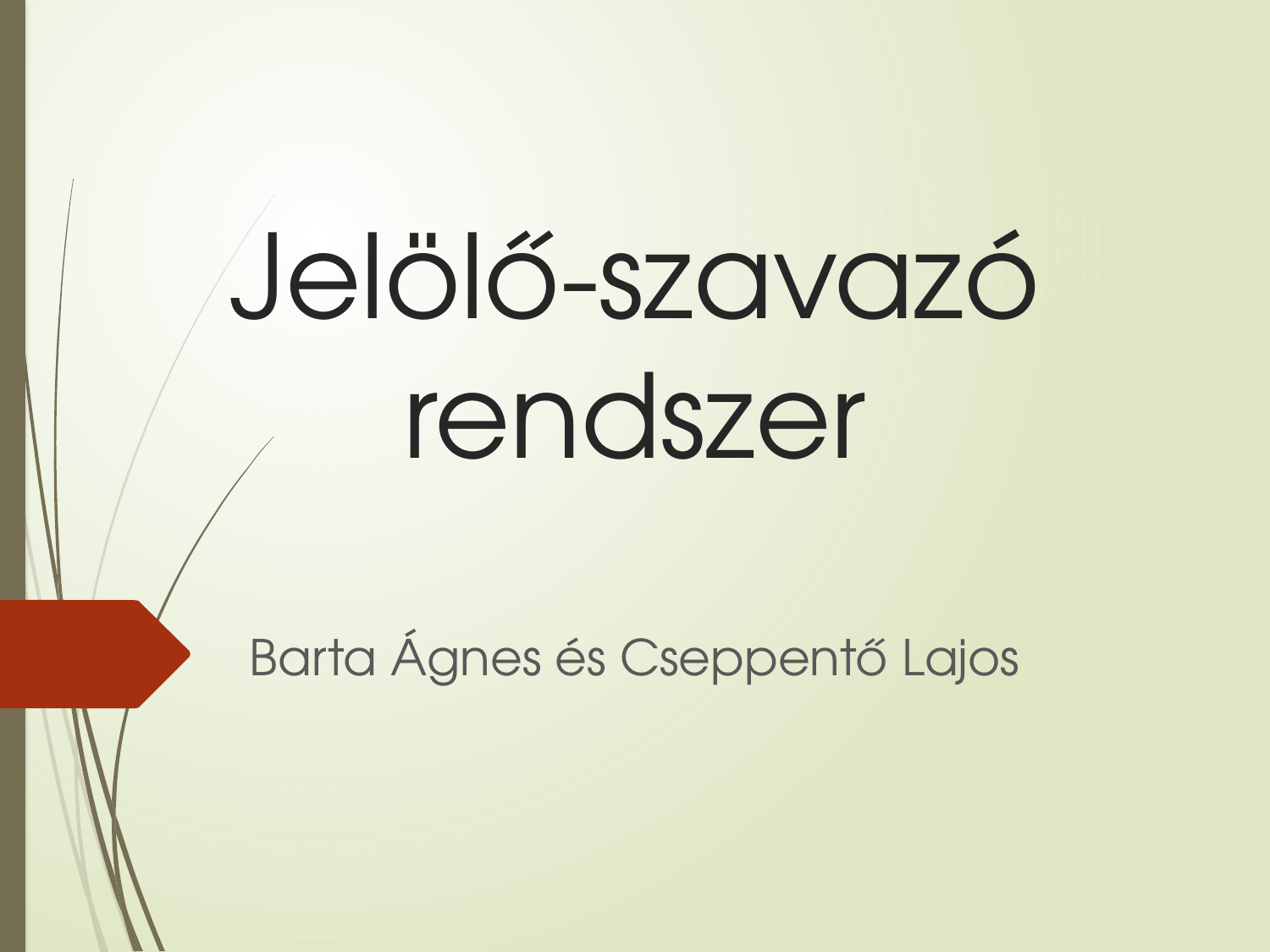

# Jelölő-szavazó rendszer
Barta Ágnes és Cseppentő Lajos